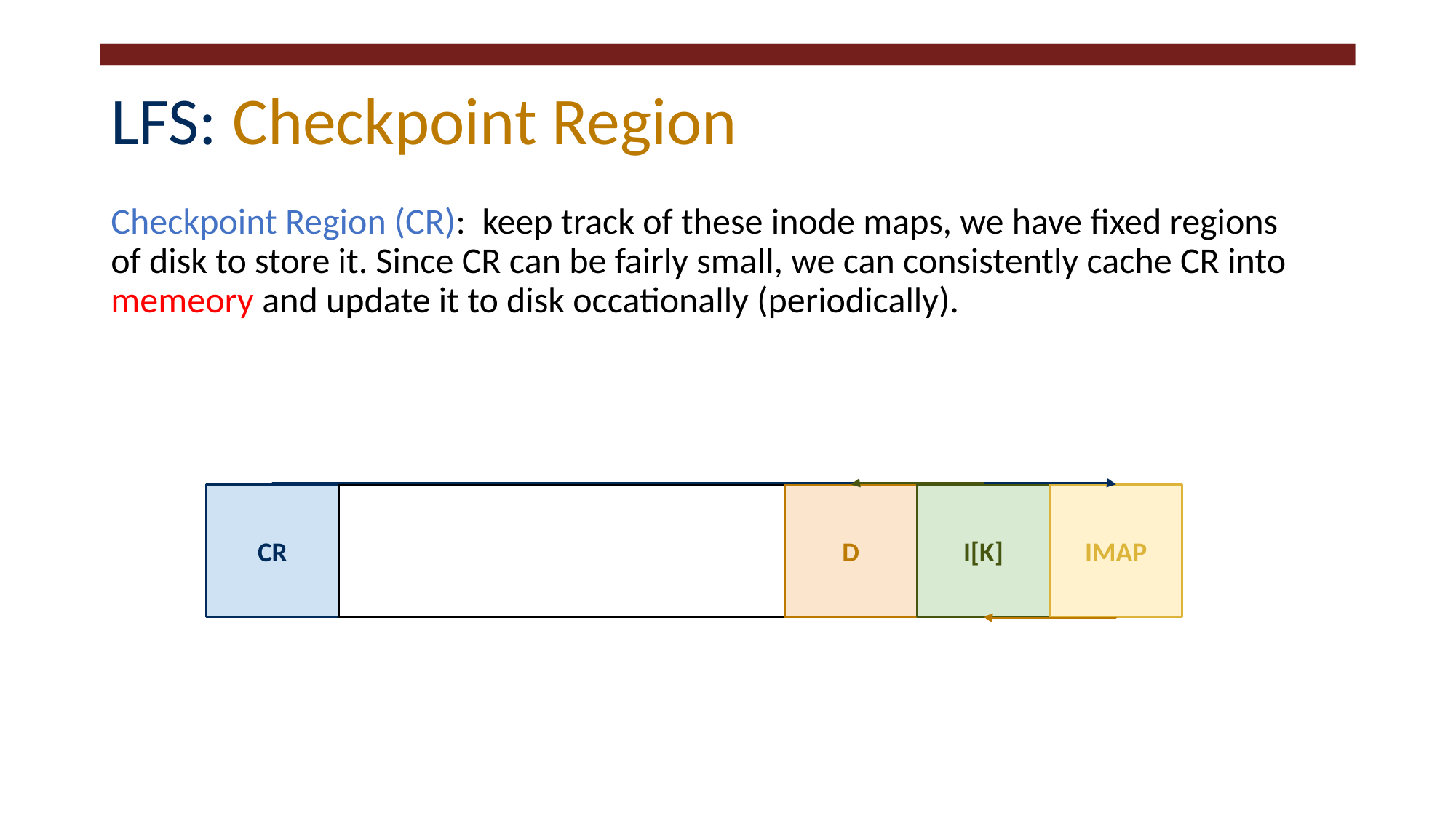

# LFS: Checkpoint Region
Checkpoint Region (CR):  keep track of these inode maps, we have fixed regions of disk to store it. Since CR can be fairly small, we can consistently cache CR into memeory and update it to disk occationally (periodically).

CR

D
I[K]
IMAP